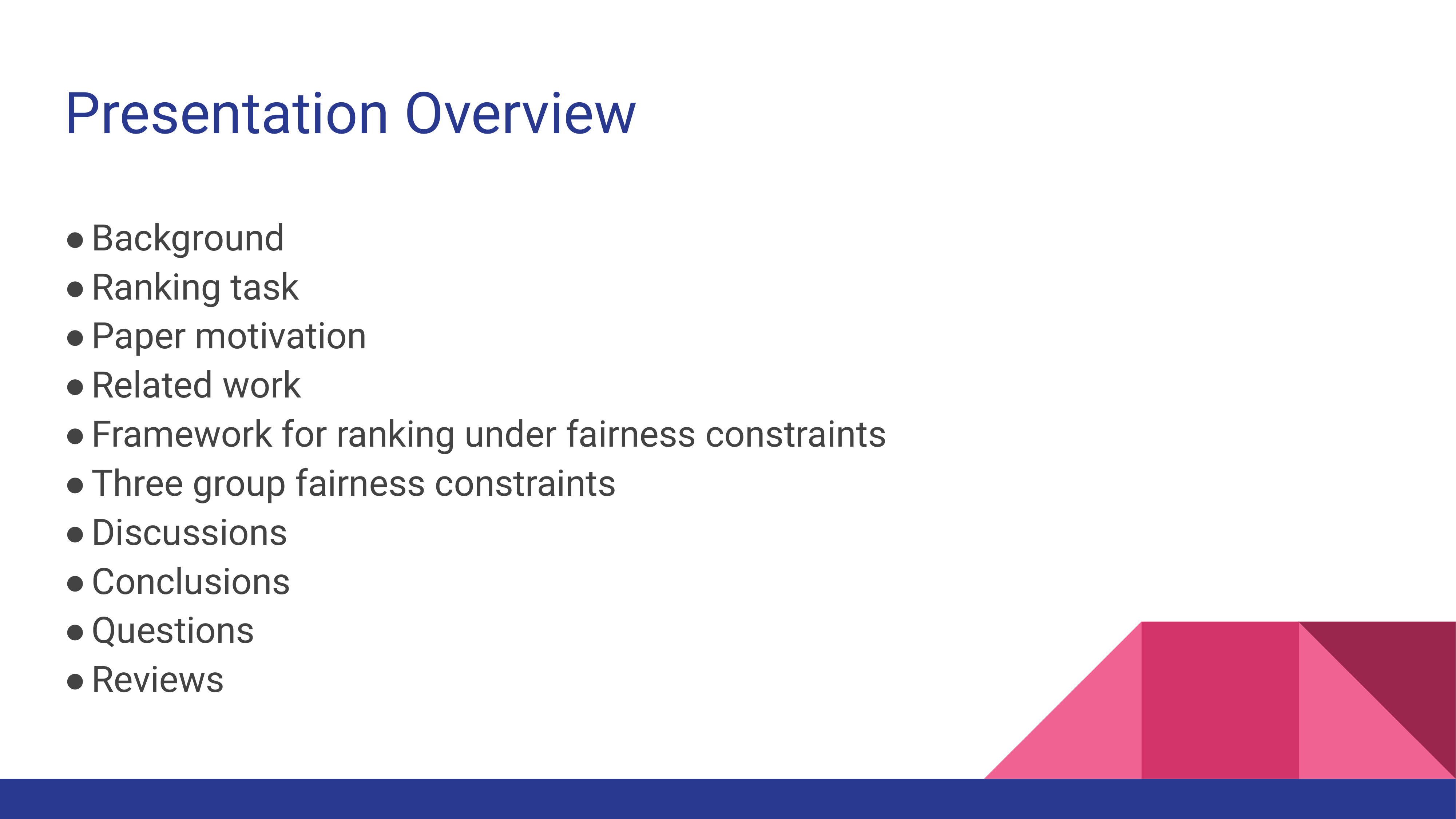

# Presentation Overview
Background
Ranking task
Paper motivation
Related work
Framework for ranking under fairness constraints
Three group fairness constraints
Discussions
Conclusions
Questions
Reviews